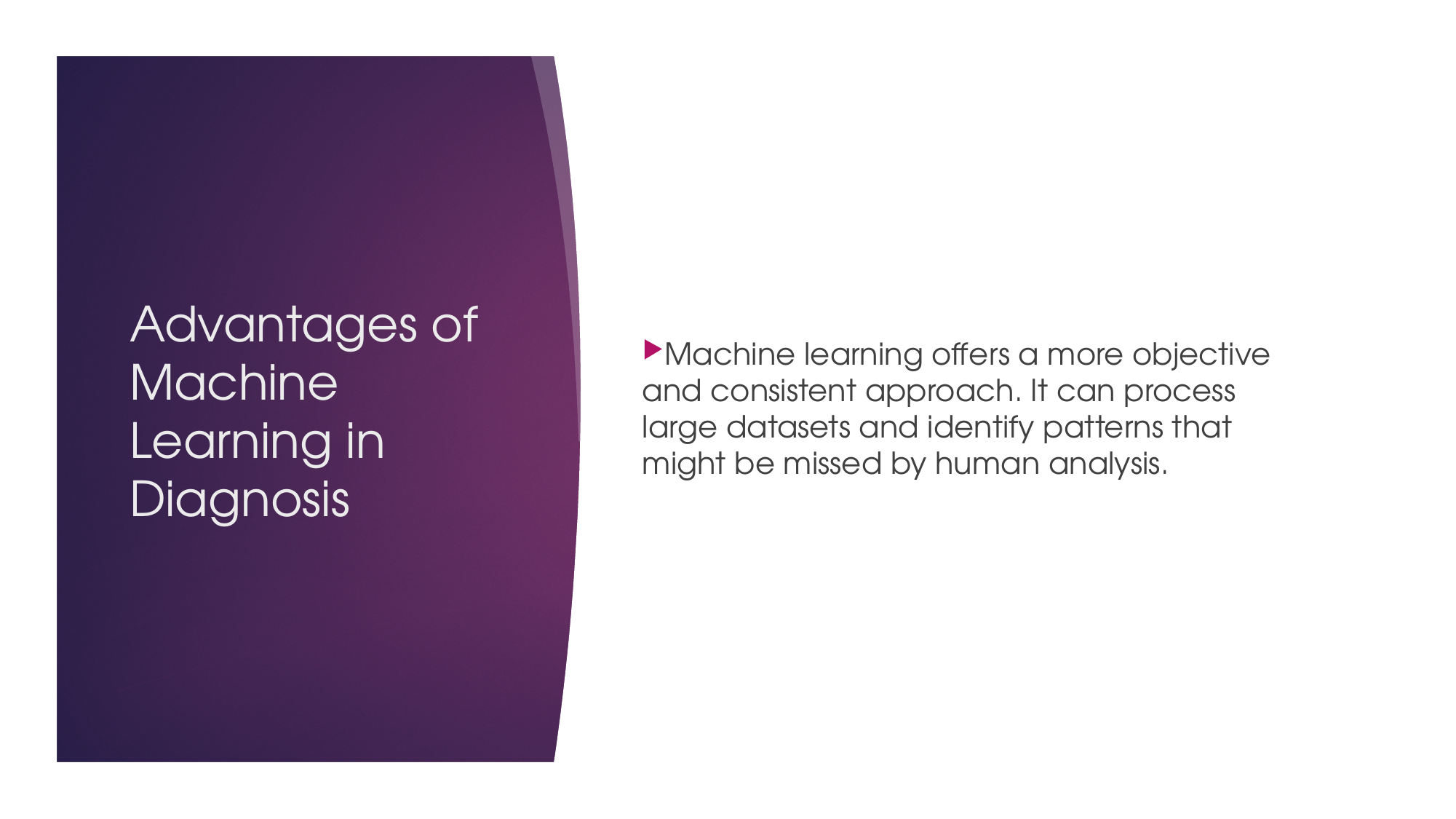

Machine learning offers a more objective and consistent approach. It can process large datasets and identify patterns that might be missed by human analysis.
# Advantages of Machine Learning in Diagnosis